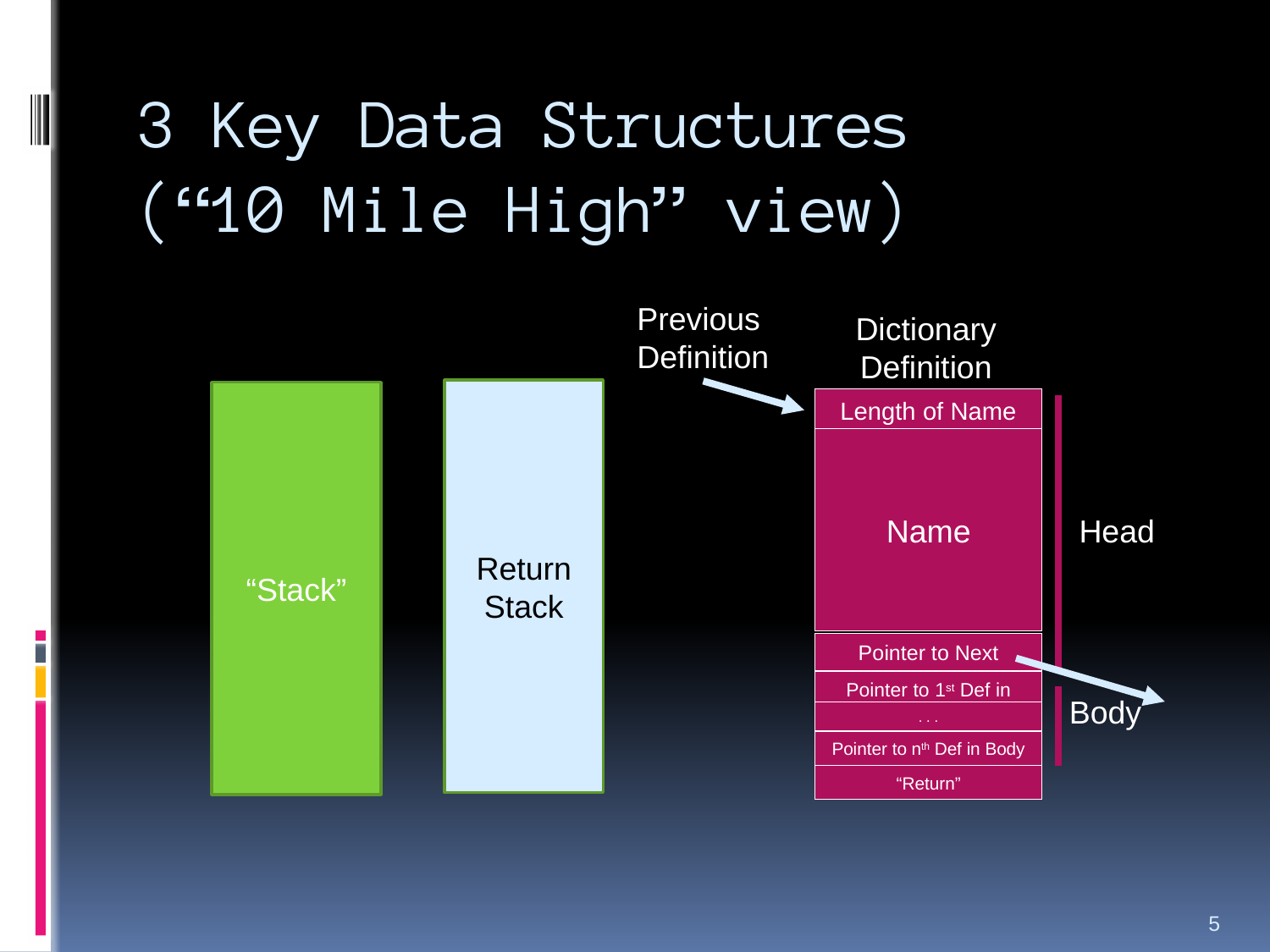

# 3 Key Data Structures (“10 Mile High” view)
Previous
Definition
Dictionary Definition
Return Stack
“Stack”
Length of Name

Name

Head
Pointer to Next
Pointer to 1st Def in Body
Body
. . .
Pointer to nth Def in Body
“Return”
5